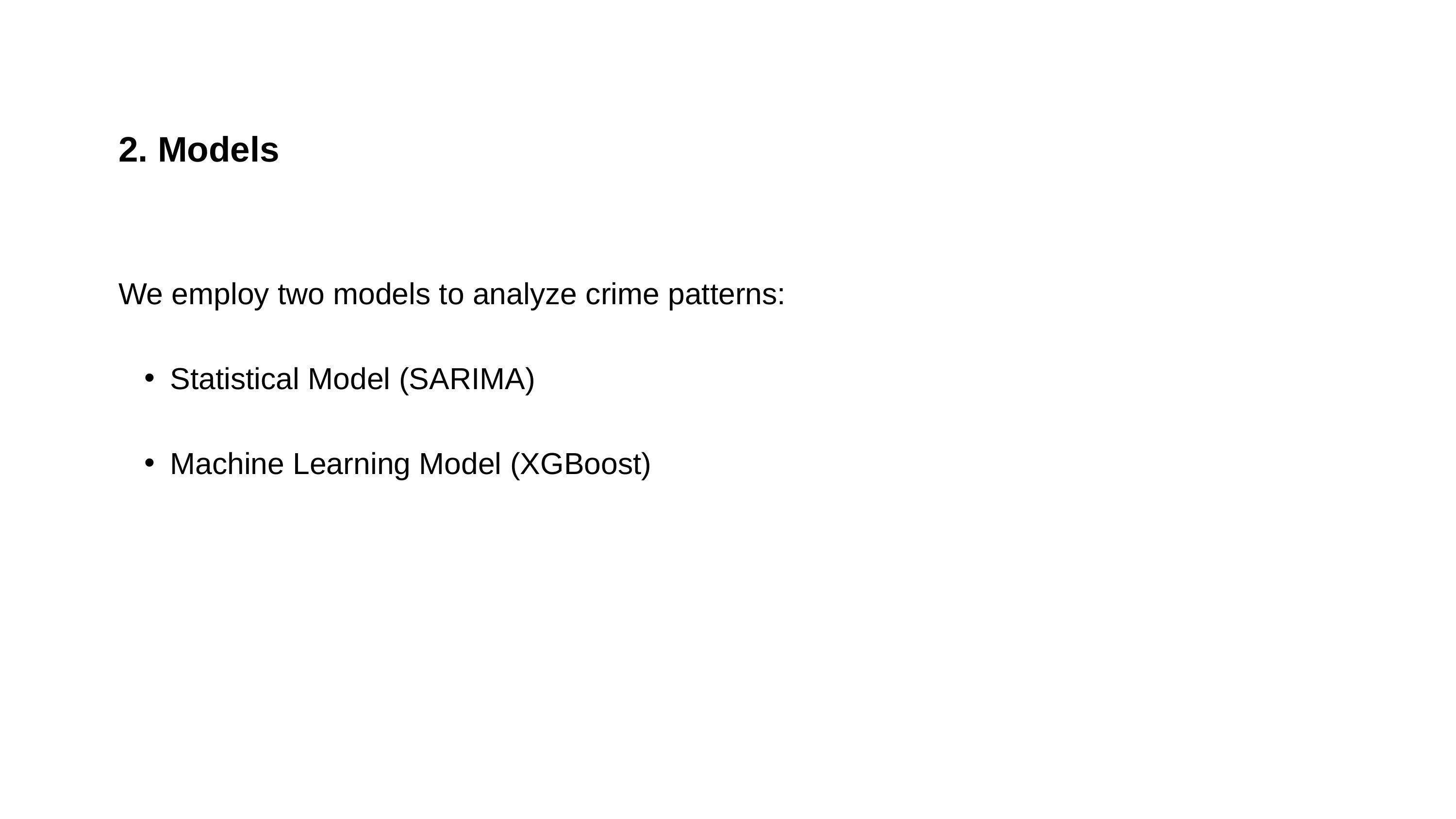

2. Models

We employ two models to analyze crime patterns:

Statistical Model (SARIMA)

Machine Learning Model (XGBoost)